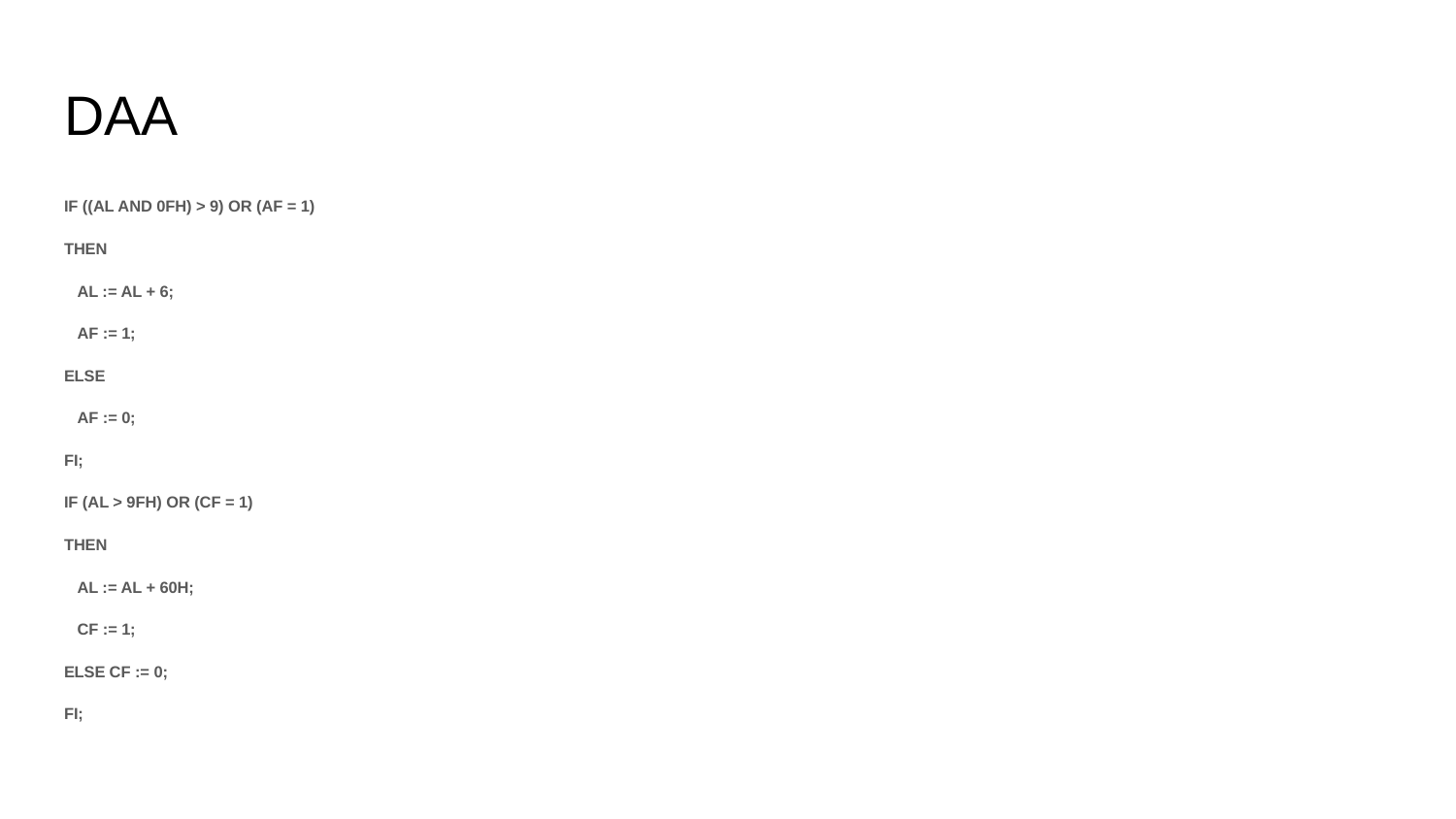

# DAA
IF ((AL AND 0FH) > 9) OR (AF = 1)
THEN
   AL := AL + 6;
   AF := 1;
ELSE
   AF := 0;
FI;
IF (AL > 9FH) OR (CF = 1)
THEN
   AL := AL + 60H;
   CF := 1;
ELSE CF := 0;
FI;